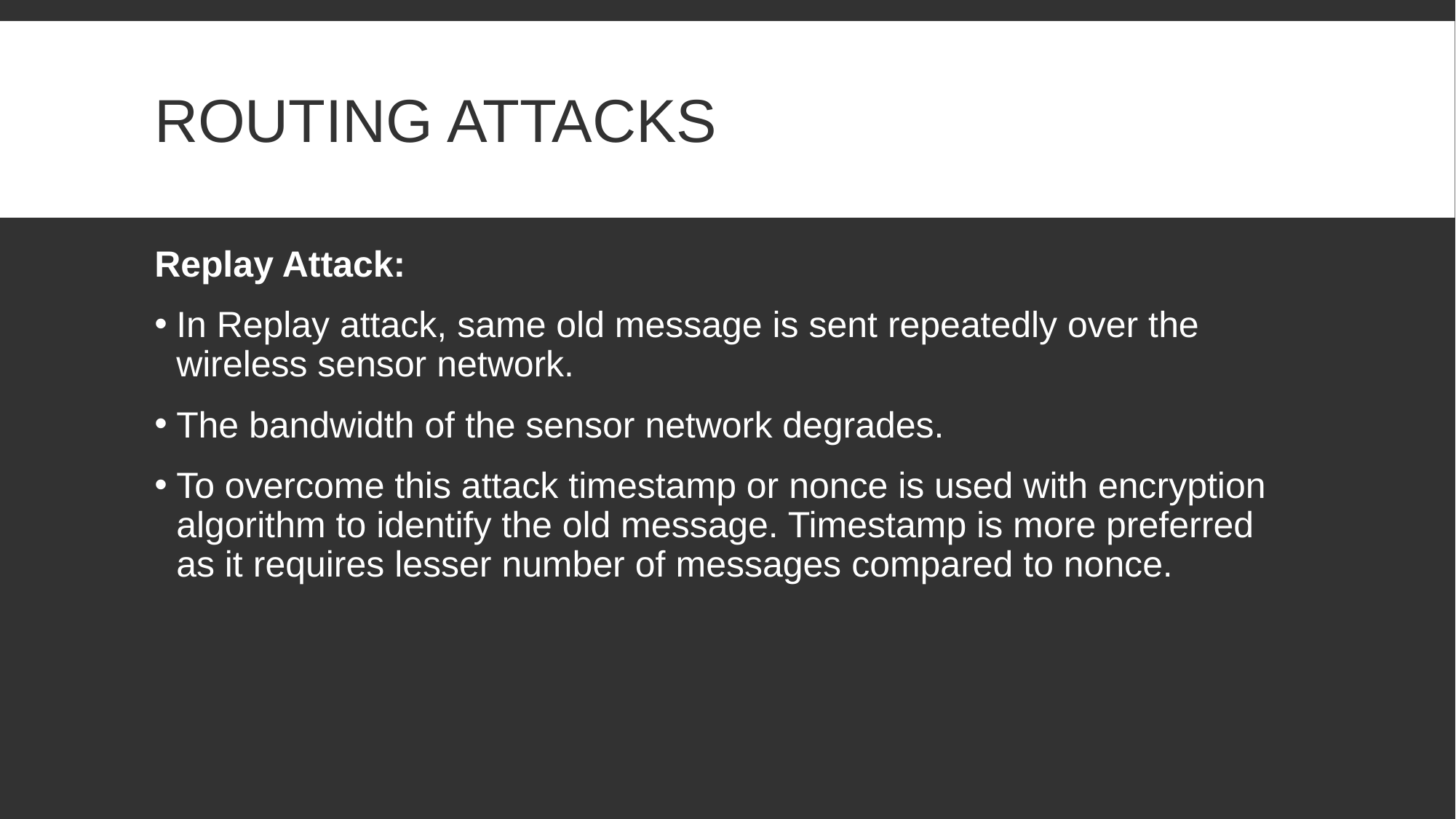

# Routing Attacks
Replay Attack:
In Replay attack, same old message is sent repeatedly over the wireless sensor network.
The bandwidth of the sensor network degrades.
To overcome this attack timestamp or nonce is used with encryption algorithm to identify the old message. Timestamp is more preferred as it requires lesser number of messages compared to nonce.